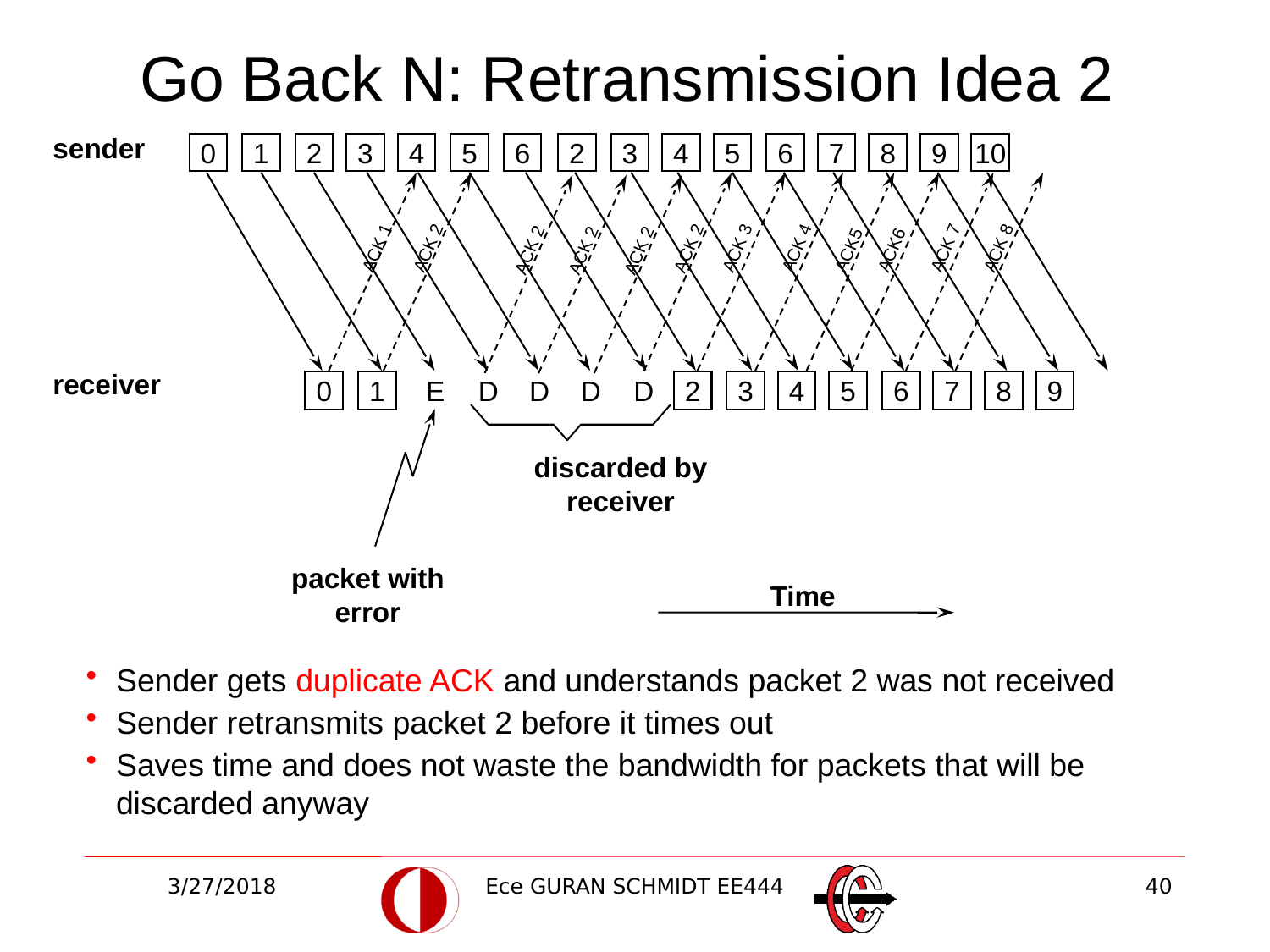

# Go Back N: Retransmission Idea 2

sender
0
1
2
3
4
5
6
2
3
4
5
6
7
8
9
10

ACK 1
ACK 2
ACK 3
ACK 4
ACK 7
ACK 8
ACK 2
ACK5
ACK6
ACK 2
ACK 2
ACK 2
receiver
E
D
D
D
D
0
1
2
3
4
5
6
7
8
9

discarded by
receiver
packet with
error
Time

Sender gets duplicate ACK and understands packet 2 was not received
Sender retransmits packet 2 before it times out
Saves time and does not waste the bandwidth for packets that will be discarded anyway
3/27/2018
Ece GURAN SCHMIDT EE444
40